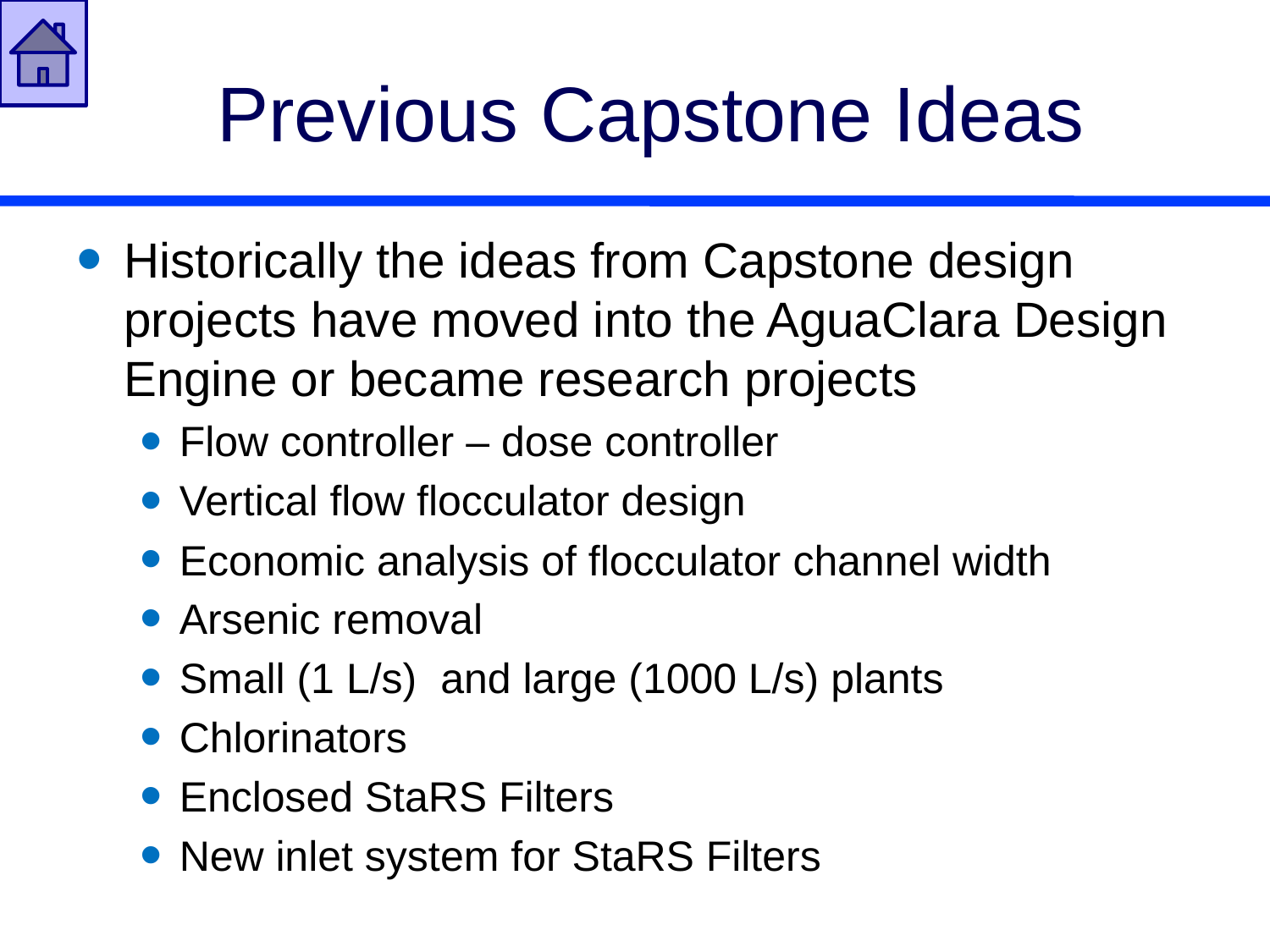

# Previous Capstone Ideas
Historically the ideas from Capstone design projects have moved into the AguaClara Design Engine or became research projects
Flow controller – dose controller
Vertical flow flocculator design
Economic analysis of flocculator channel width
Arsenic removal
Small (1 L/s)  and large (1000 L/s) plants
Chlorinators
Enclosed StaRS Filters
New inlet system for StaRS Filters